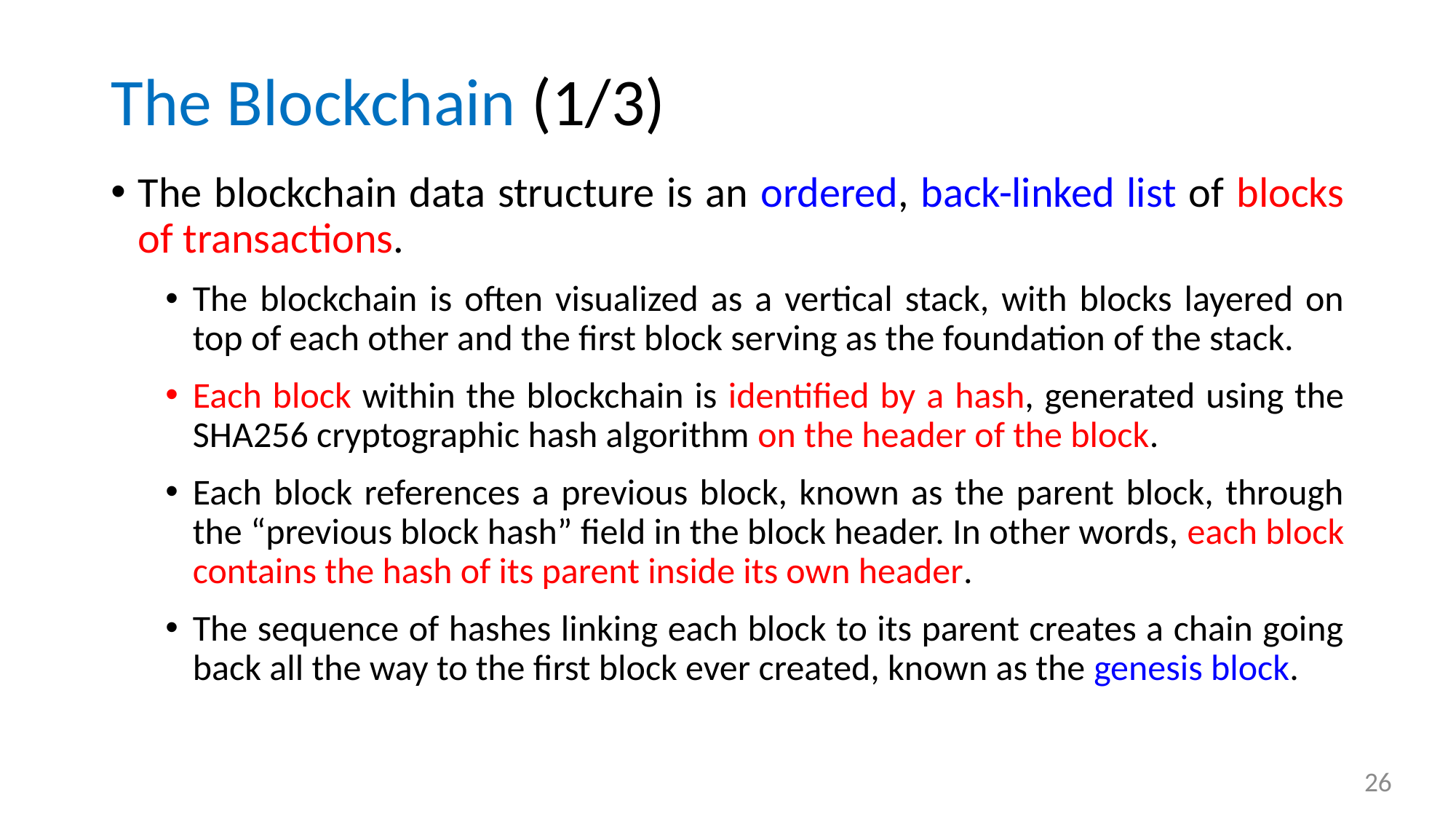

# The Blockchain (1/3)
The blockchain data structure is an ordered, back-linked list of blocks of transactions.
The blockchain is often visualized as a vertical stack, with blocks layered on top of each other and the first block serving as the foundation of the stack.
Each block within the blockchain is identified by a hash, generated using the SHA256 cryptographic hash algorithm on the header of the block.
Each block references a previous block, known as the parent block, through the “previous block hash” field in the block header. In other words, each block contains the hash of its parent inside its own header.
The sequence of hashes linking each block to its parent creates a chain going back all the way to the first block ever created, known as the genesis block.
26